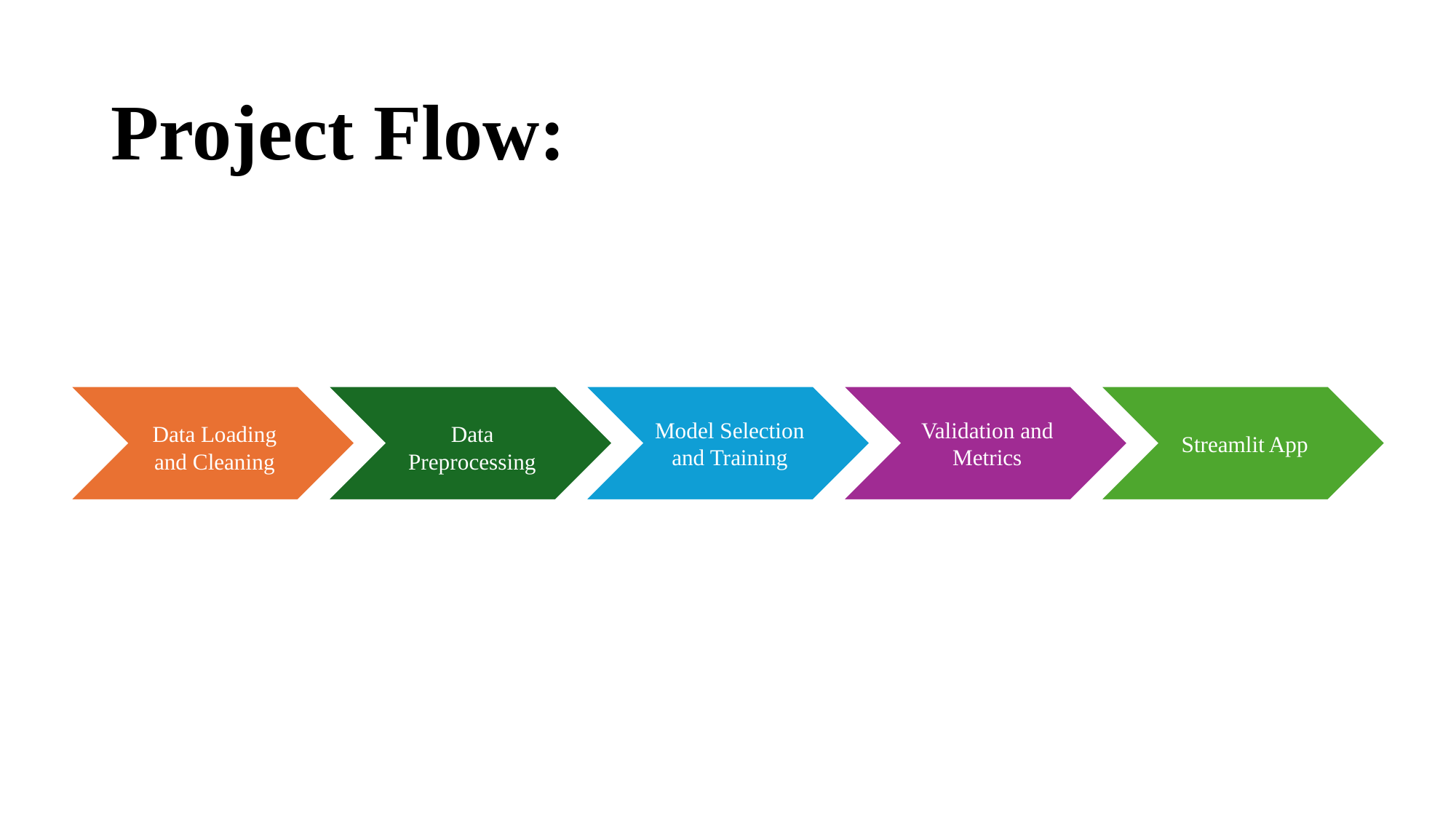

# Project Flow:

Data Loading and Cleaning

Data Preprocessing
Model Selection and Training
Validation and Metrics
Streamlit App